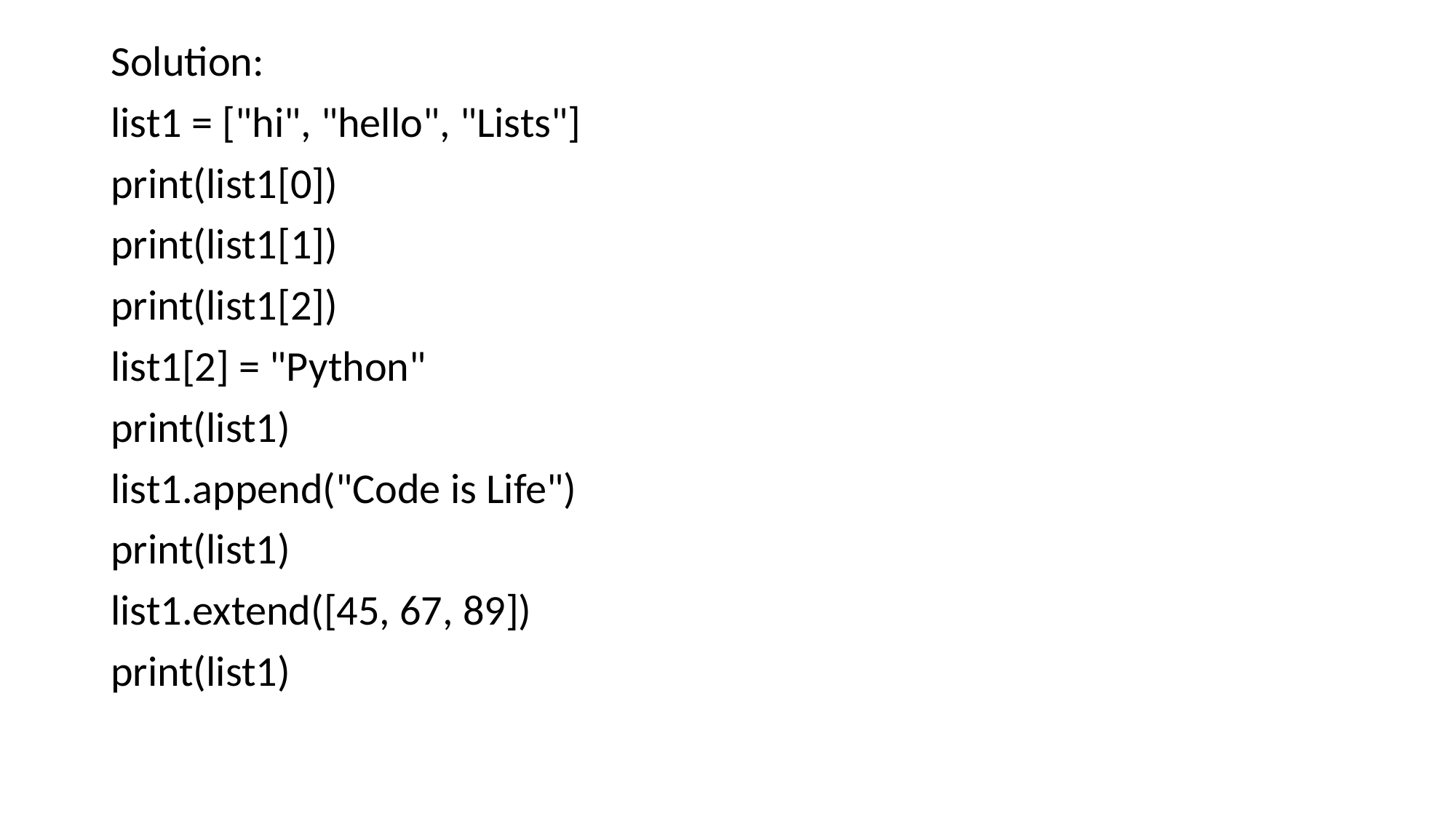

Solution:
list1 = ["hi", "hello", "Lists"]
print(list1[0])
print(list1[1])
print(list1[2])
list1[2] = "Python"
print(list1)
list1.append("Code is Life")
print(list1)
list1.extend([45, 67, 89])
print(list1)